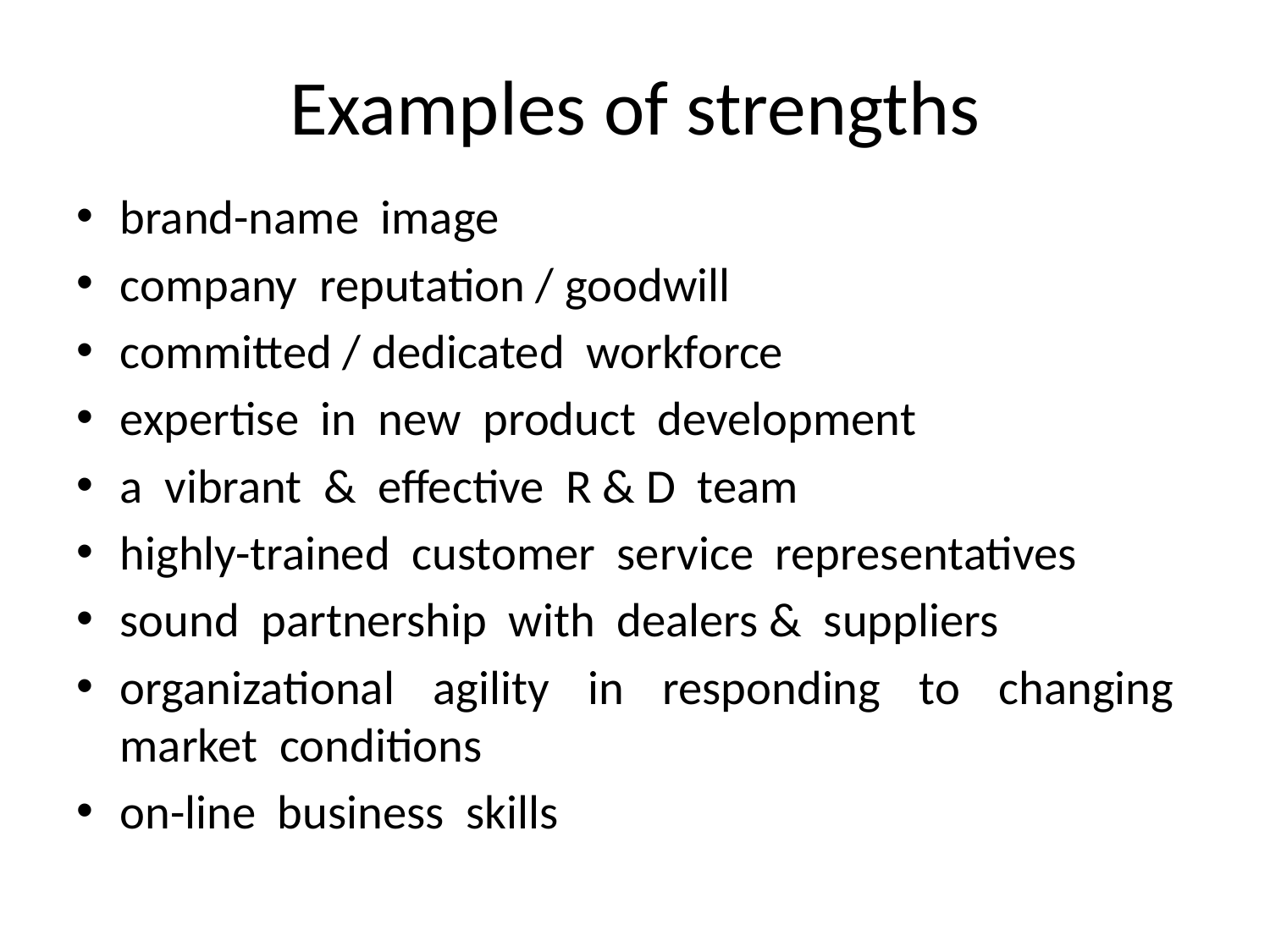

# Examples of strengths
brand-name  image
company  reputation / goodwill
committed / dedicated  workforce
expertise  in  new  product  development
a  vibrant  &  effective  R & D  team
highly-trained  customer  service  representatives
sound  partnership  with  dealers &  suppliers
organizational  agility  in  responding  to  changing  market  conditions
on-line  business  skills